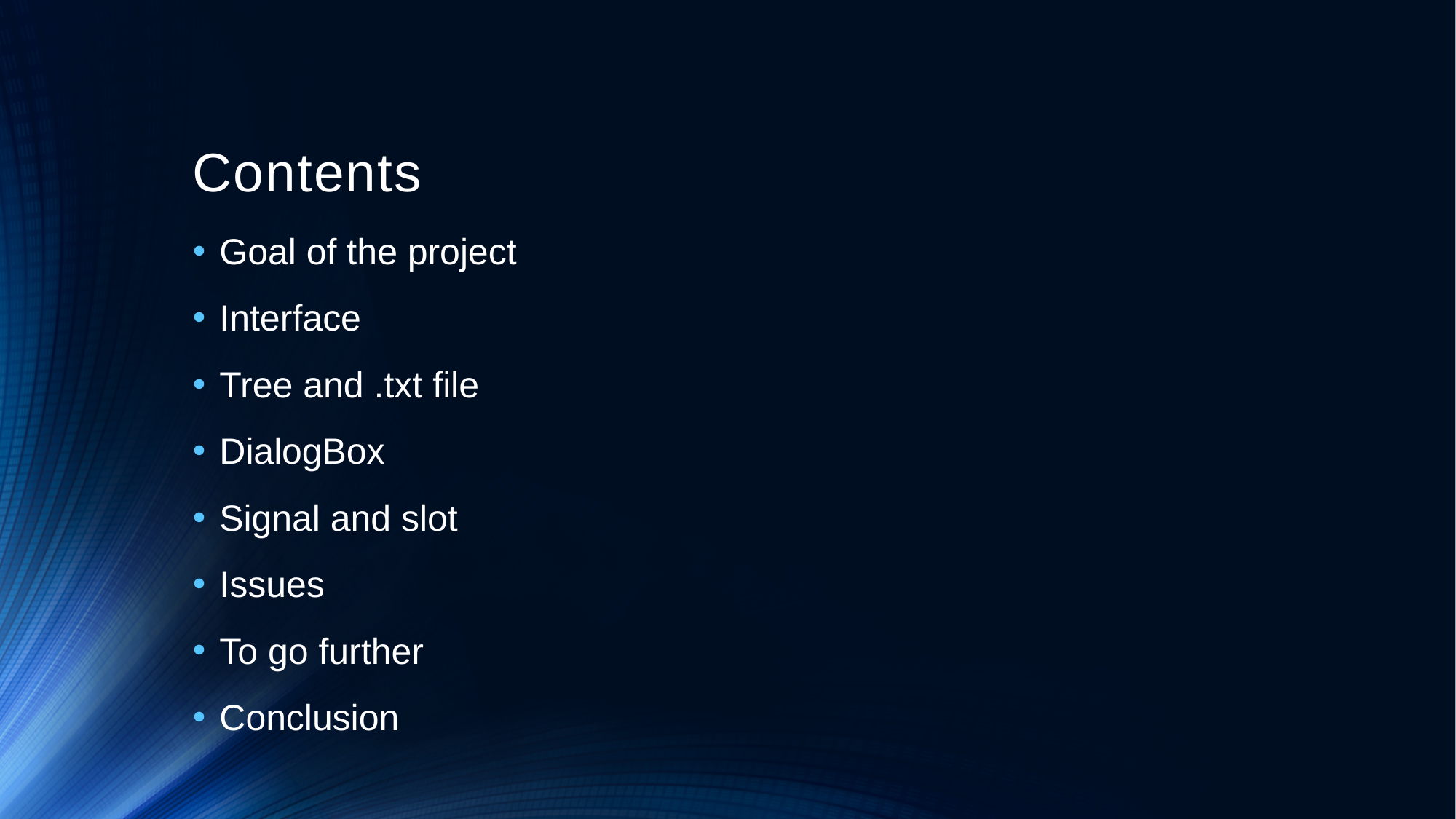

# Contents
Goal of the project
Interface
Tree and .txt file
DialogBox
Signal and slot
Issues
To go further
Conclusion